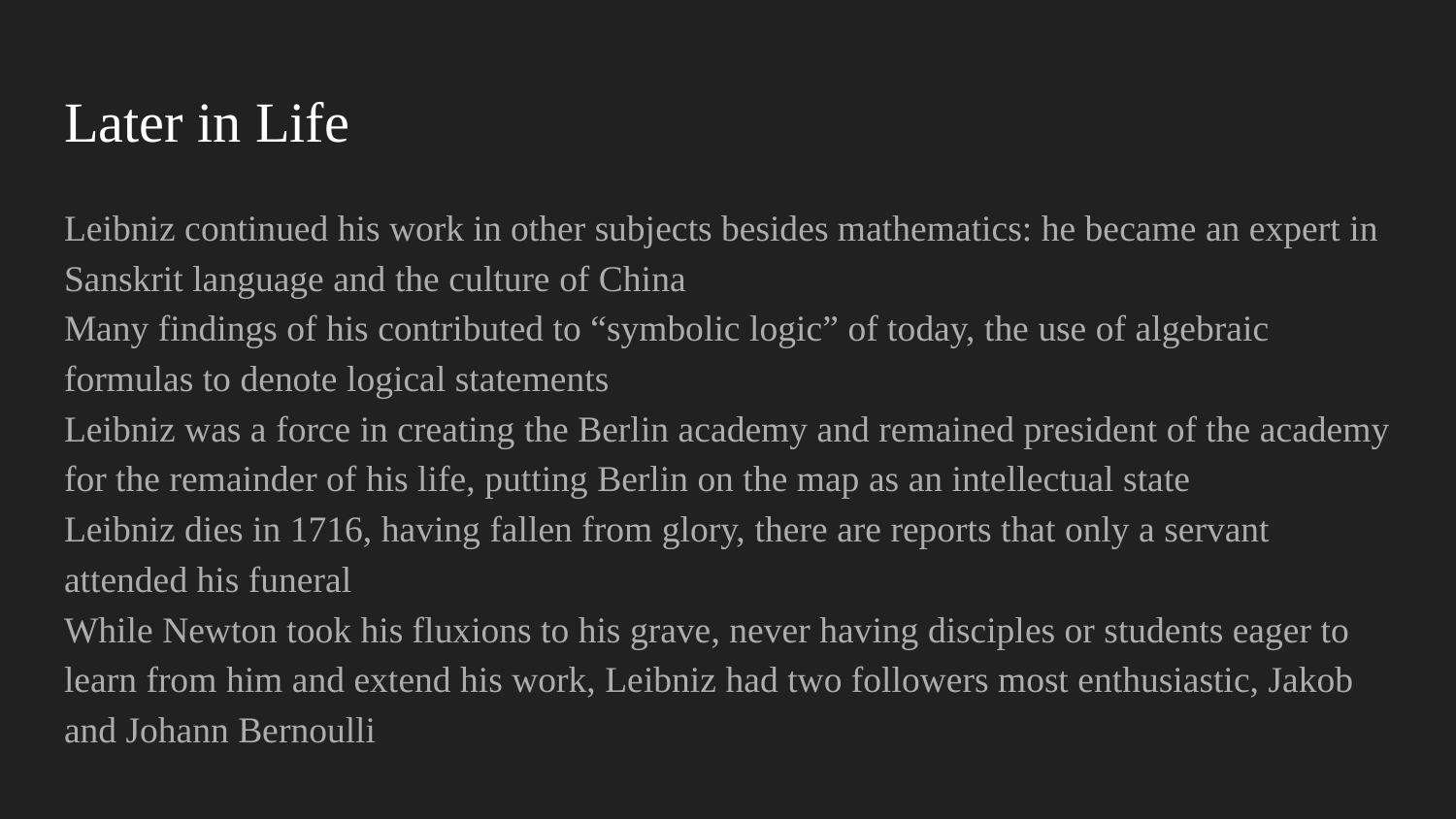

# Later in Life
Leibniz continued his work in other subjects besides mathematics: he became an expert in Sanskrit language and the culture of China
Many findings of his contributed to “symbolic logic” of today, the use of algebraic formulas to denote logical statements
Leibniz was a force in creating the Berlin academy and remained president of the academy for the remainder of his life, putting Berlin on the map as an intellectual state
Leibniz dies in 1716, having fallen from glory, there are reports that only a servant attended his funeral
While Newton took his fluxions to his grave, never having disciples or students eager to learn from him and extend his work, Leibniz had two followers most enthusiastic, Jakob and Johann Bernoulli